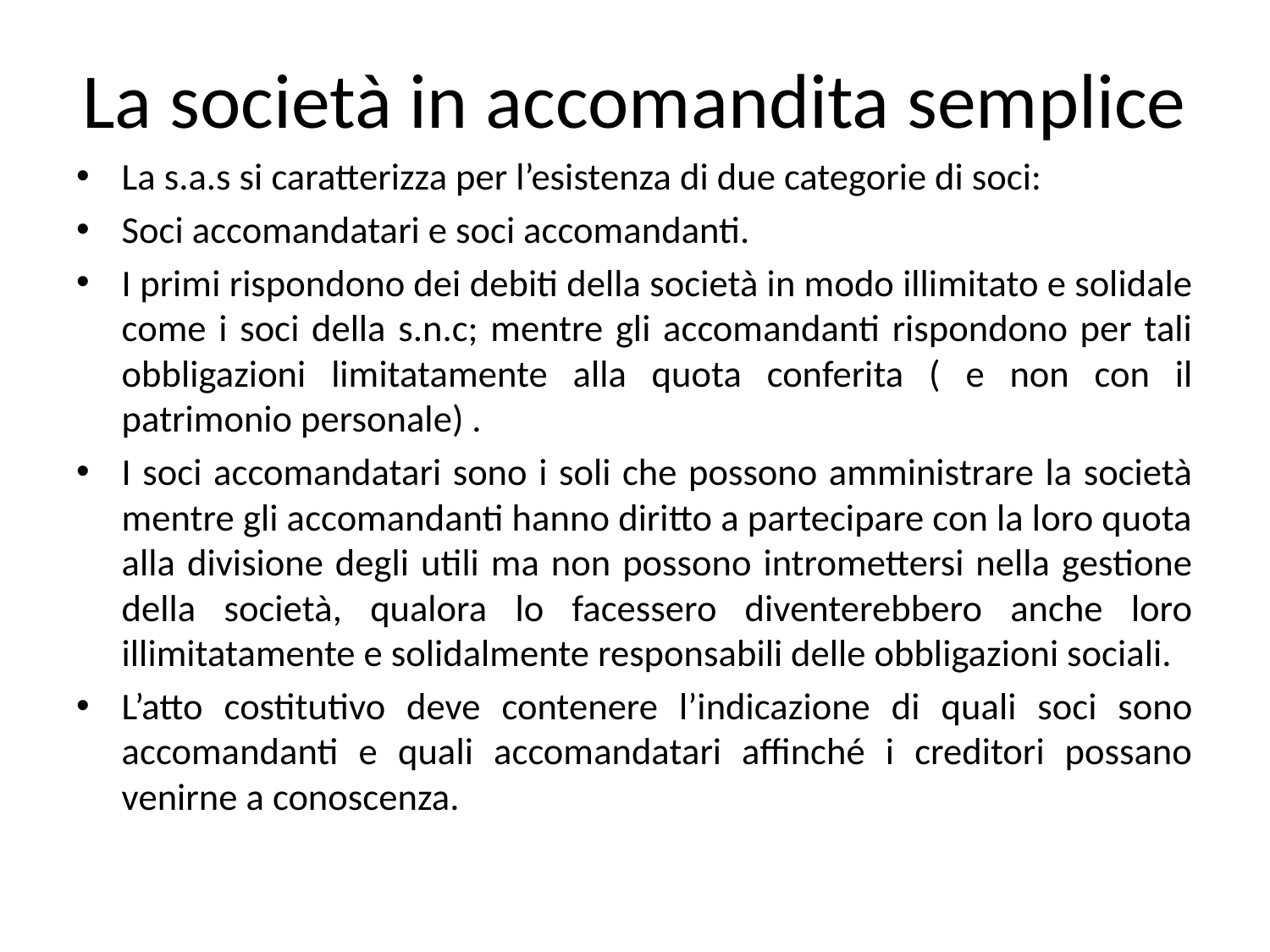

# La società in accomandita semplice
La s.a.s si caratterizza per l’esistenza di due categorie di soci:
Soci accomandatari e soci accomandanti.
I primi rispondono dei debiti della società in modo illimitato e solidale come i soci della s.n.c; mentre gli accomandanti rispondono per tali obbligazioni limitatamente alla quota conferita ( e non con il patrimonio personale) .
I soci accomandatari sono i soli che possono amministrare la società mentre gli accomandanti hanno diritto a partecipare con la loro quota alla divisione degli utili ma non possono intromettersi nella gestione della società, qualora lo facessero diventerebbero anche loro illimitatamente e solidalmente responsabili delle obbligazioni sociali.
L’atto costitutivo deve contenere l’indicazione di quali soci sono accomandanti e quali accomandatari affinché i creditori possano venirne a conoscenza.